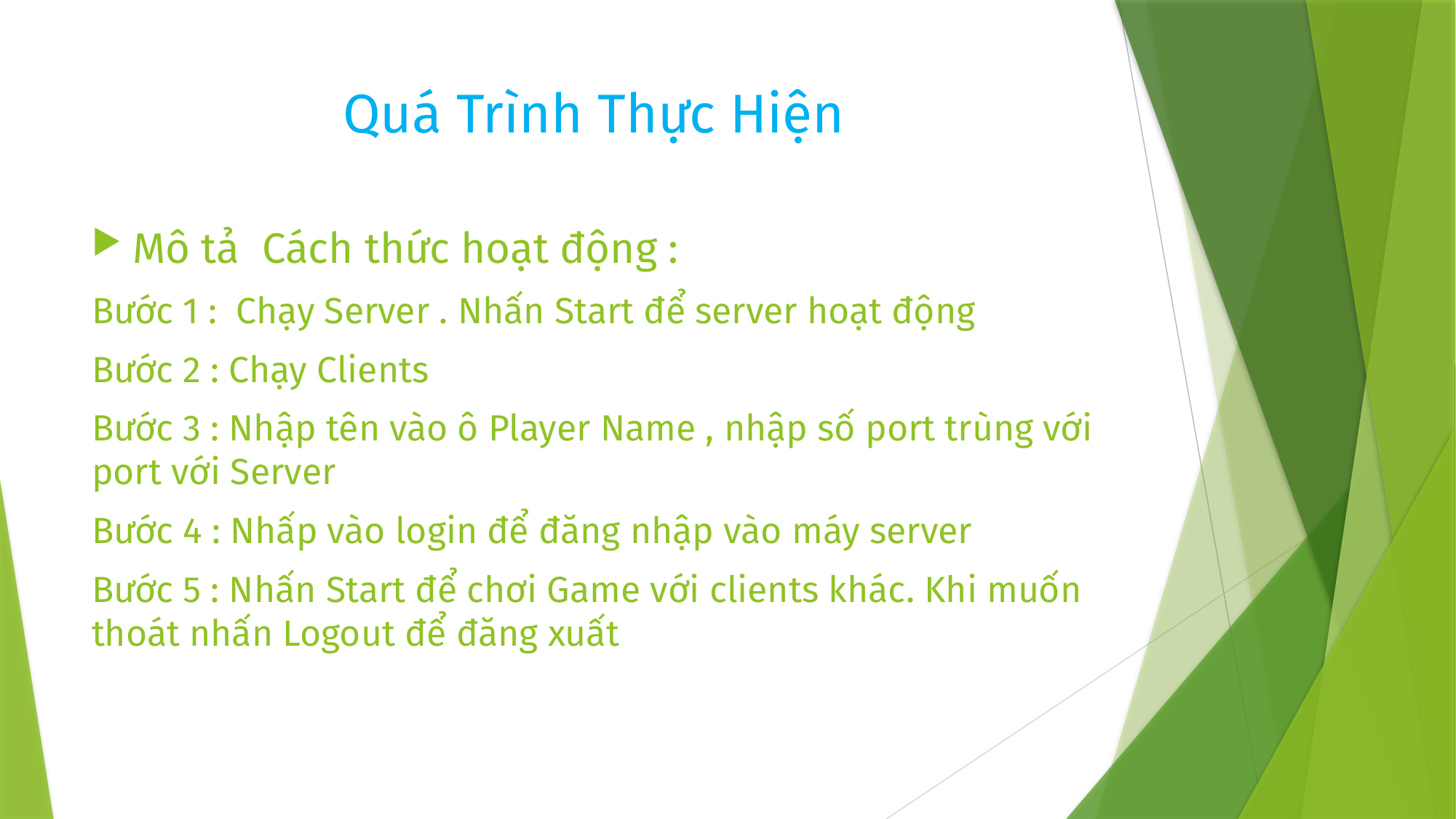

# Quá Trình Thực Hiện
Mô tả  Cách thức hoạt động :
Bước 1 :  Chạy Server . Nhấn Start để server hoạt động
Bước 2 : Chạy Clients
Bước 3 : Nhập tên vào ô Player Name , nhập số port trùng với port với Server
Bước 4 : Nhấp vào login để đăng nhập vào máy server
Bước 5 : Nhấn Start để chơi Game với clients khác. Khi muốn thoát nhấn Logout để đăng xuất